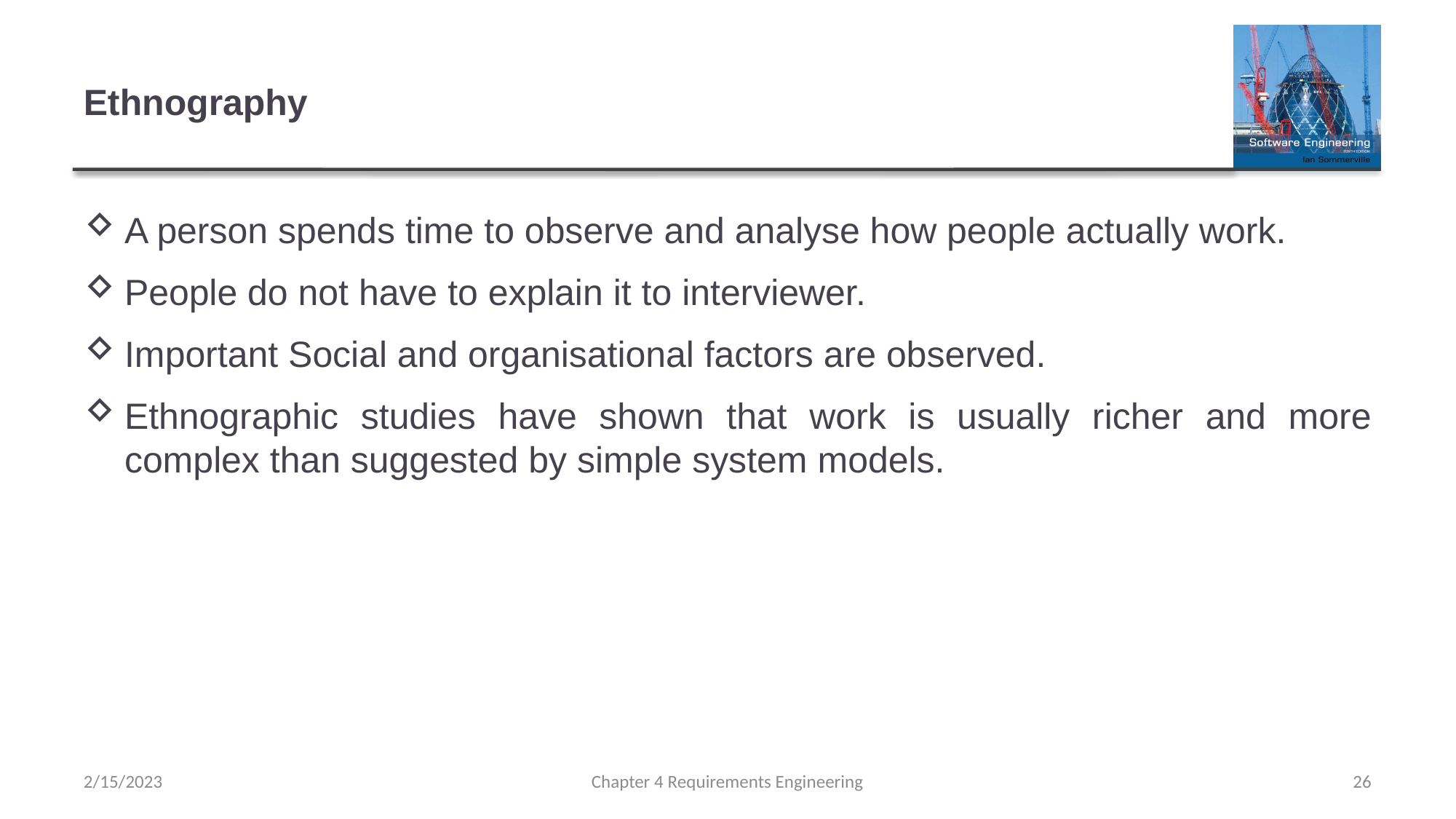

# Ethnography
A person spends time to observe and analyse how people actually work.
People do not have to explain it to interviewer.
Important Social and organisational factors are observed.
Ethnographic studies have shown that work is usually richer and more complex than suggested by simple system models.
2/15/2023
Chapter 4 Requirements Engineering
26